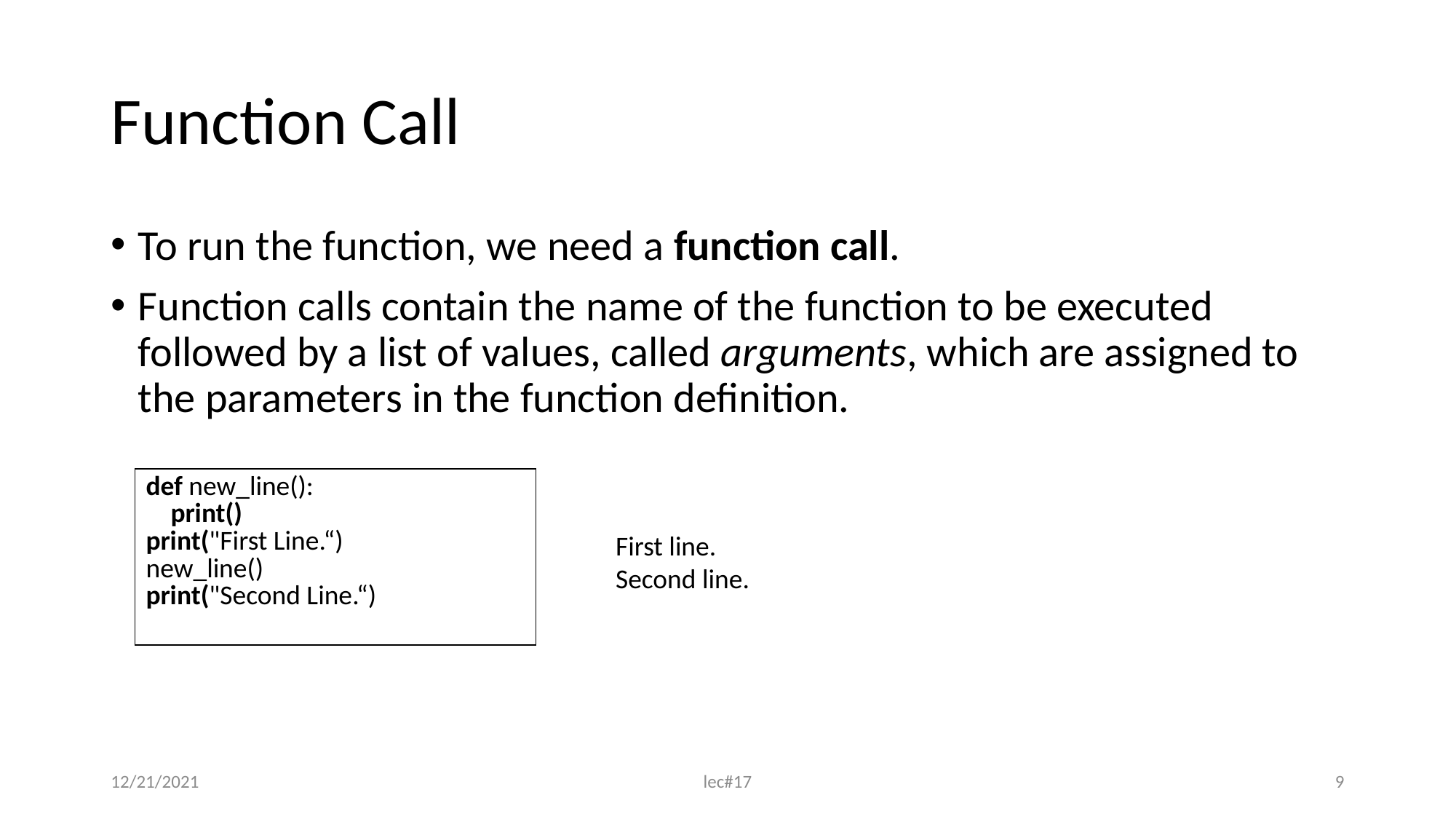

# Function Call
To run the function, we need a function call.
Function calls contain the name of the function to be executed followed by a list of values, called arguments, which are assigned to the parameters in the function definition.

| def new\_line(): print() print("First Line.“) new\_line() print("Second Line.“) |
| --- |
First line.
Second line.
12/21/2021
lec#17
9